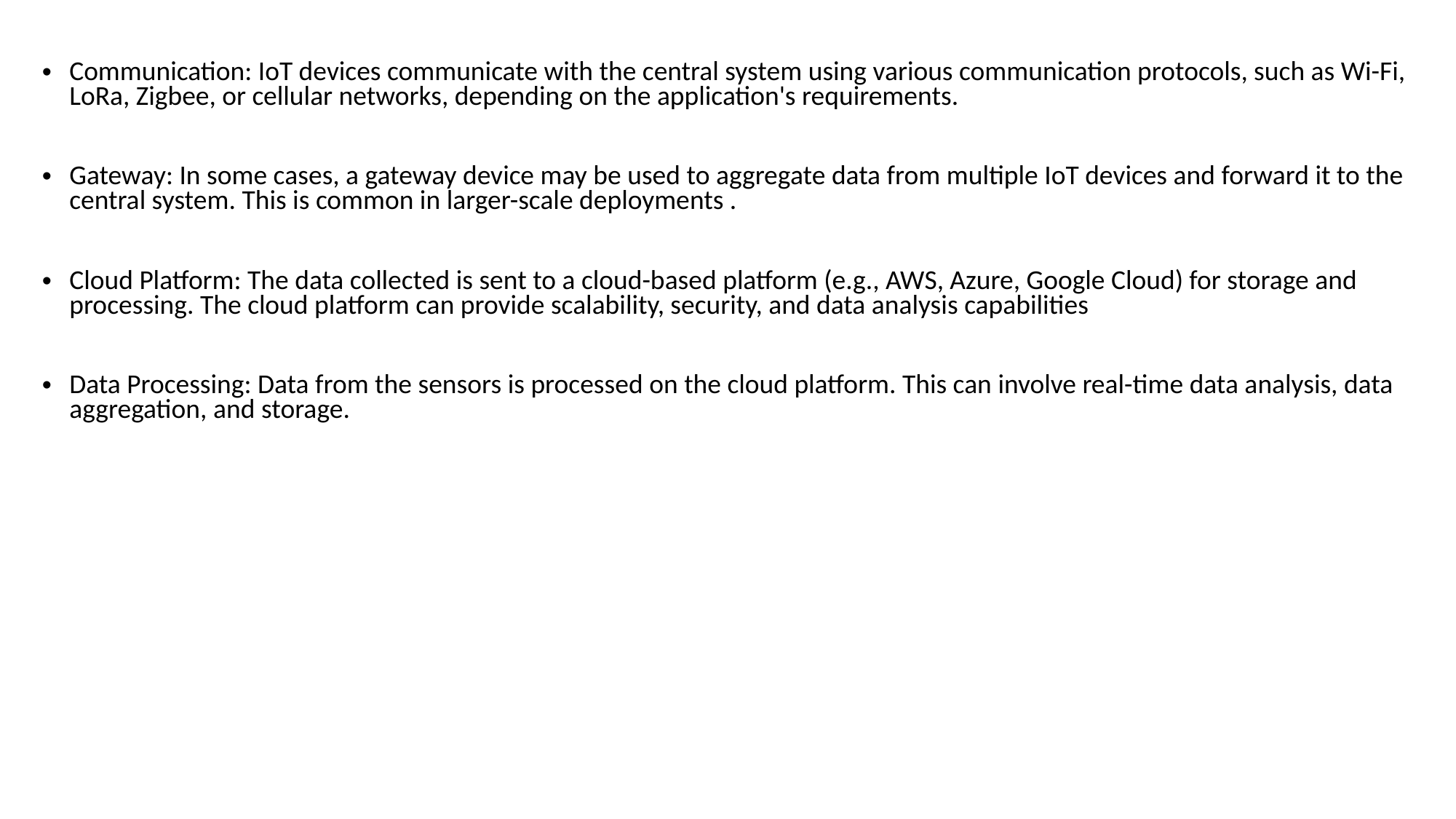

Communication: IoT devices communicate with the central system using various communication protocols, such as Wi-Fi, LoRa, Zigbee, or cellular networks, depending on the application's requirements.

Gateway: In some cases, a gateway device may be used to aggregate data from multiple IoT devices and forward it to the central system. This is common in larger-scale deployments .

Cloud Platform: The data collected is sent to a cloud-based platform (e.g., AWS, Azure, Google Cloud) for storage and processing. The cloud platform can provide scalability, security, and data analysis capabilities

Data Processing: Data from the sensors is processed on the cloud platform. This can involve real-time data analysis, data aggregation, and storage.